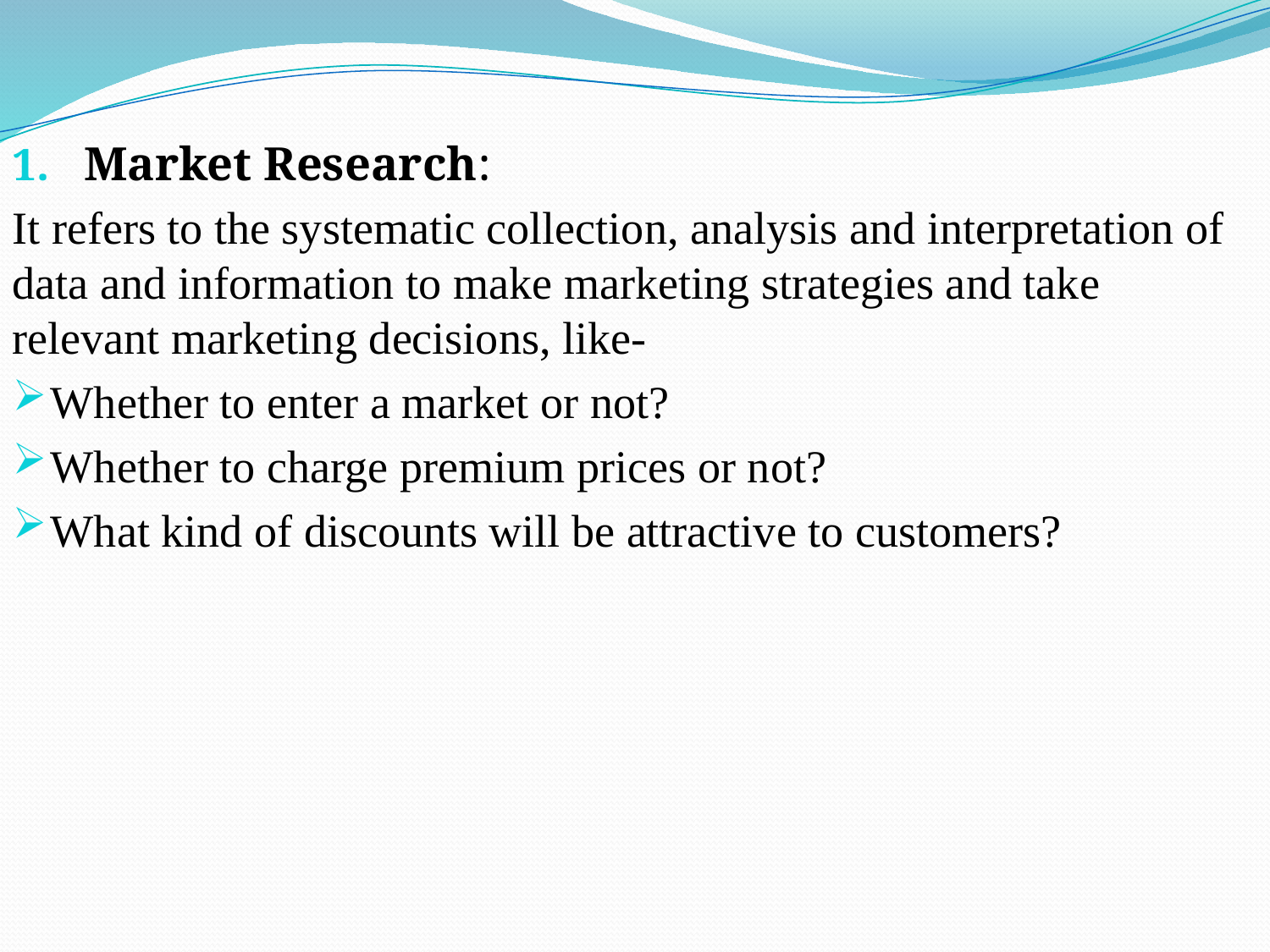

Market Research:
It refers to the systematic collection, analysis and interpretation of data and information to make marketing strategies and take relevant marketing decisions, like-
Whether to enter a market or not?
Whether to charge premium prices or not?
What kind of discounts will be attractive to customers?